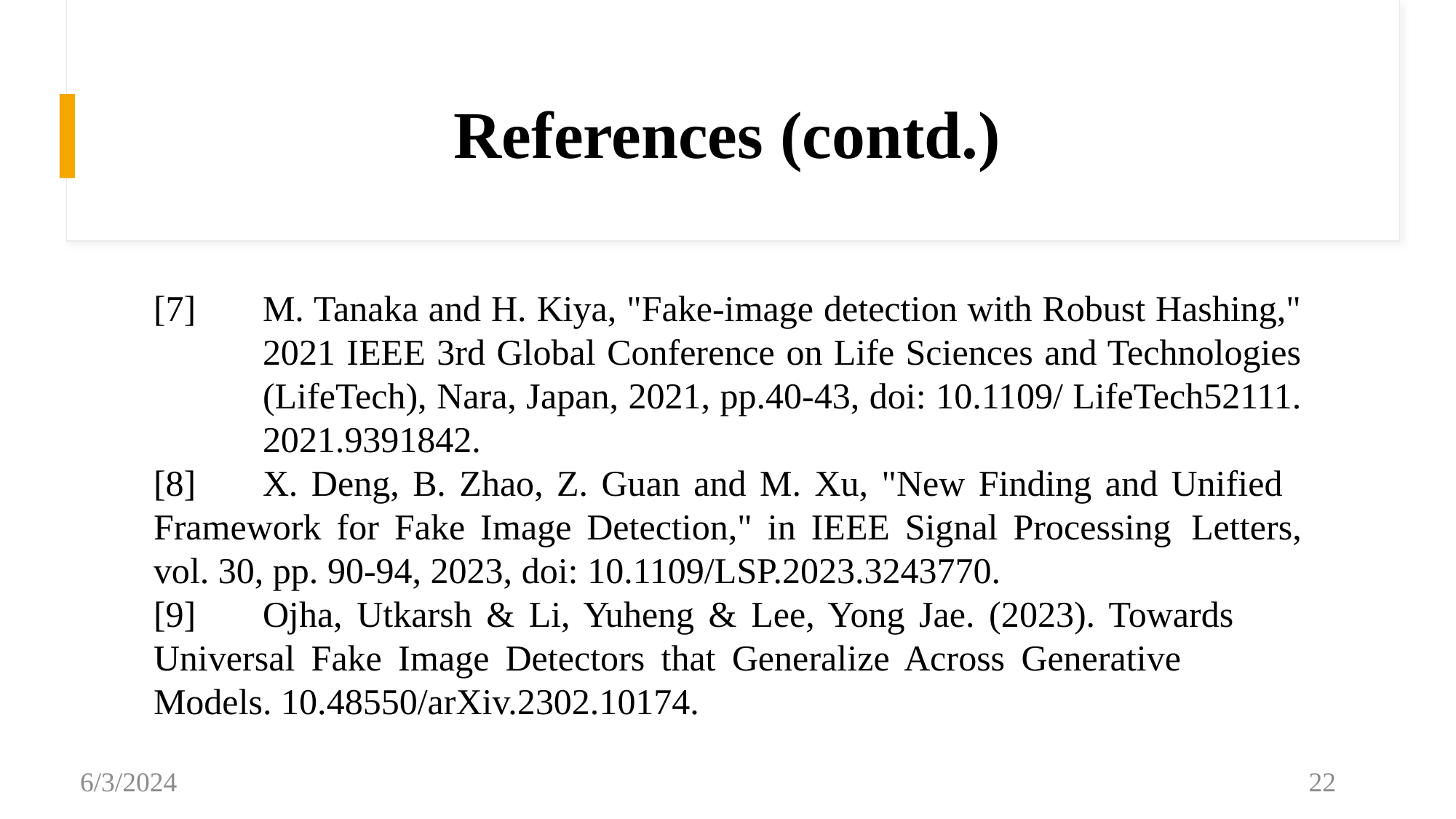

# References (contd.)
[7]	M. Tanaka and H. Kiya, "Fake-image detection with Robust Hashing," 	2021 IEEE 3rd Global Conference on Life Sciences and Technologies 	(LifeTech), Nara, Japan, 2021, pp.40-43, doi: 10.1109/ LifeTech52111. 	2021.9391842.
[8]	X. Deng, B. Zhao, Z. Guan and M. Xu, "New Finding and Unified 	Framework for Fake Image Detection," in IEEE Signal Processing 	Letters, vol. 30, pp. 90-94, 2023, doi: 10.1109/LSP.2023.3243770.
[9]	Ojha, Utkarsh & Li, Yuheng & Lee, Yong Jae. (2023). Towards 	Universal Fake Image Detectors that Generalize Across Generative 	Models. 10.48550/arXiv.2302.10174.
6/3/2024
22